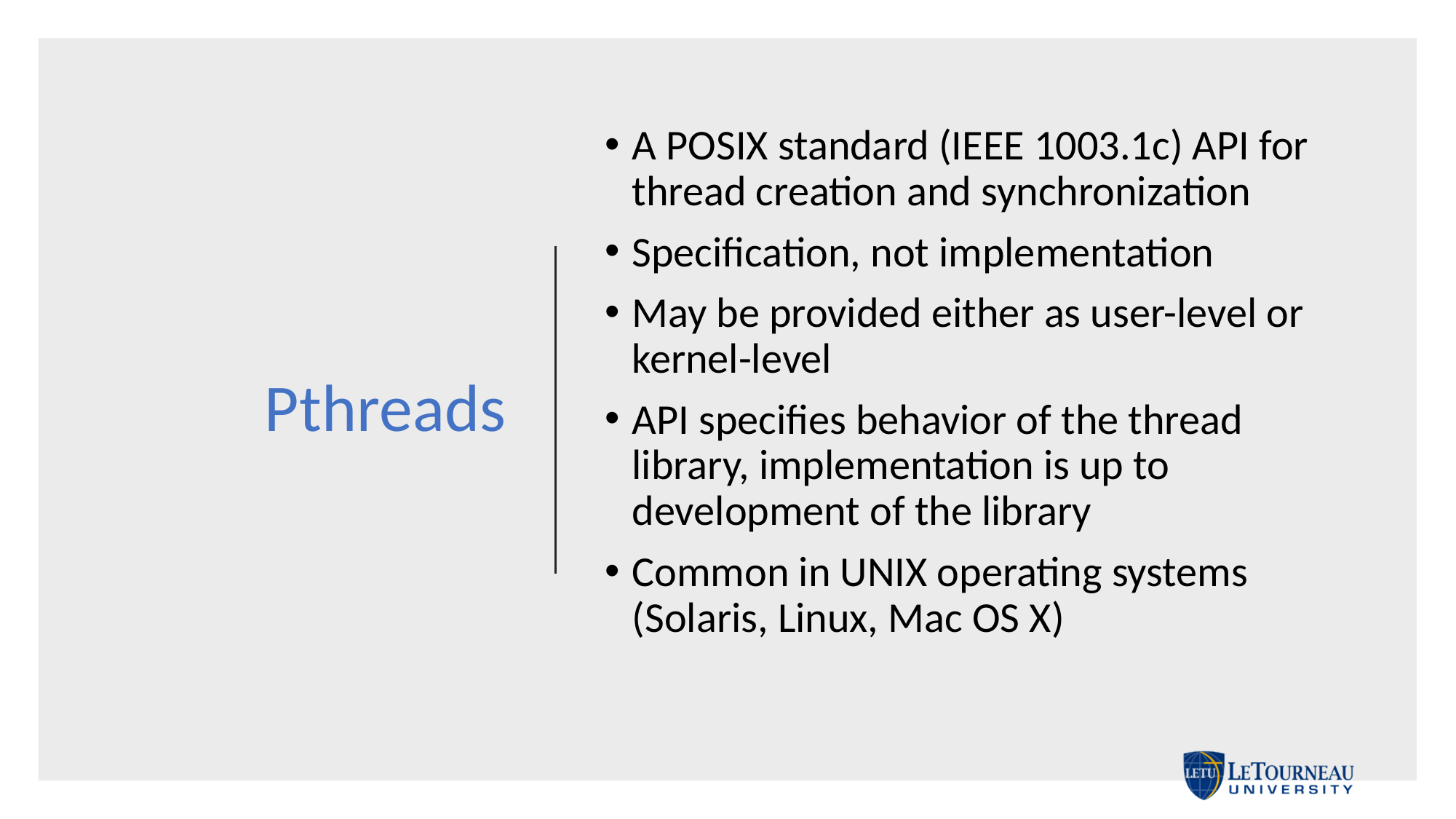

# Pthreads
A POSIX standard (IEEE 1003.1c) API for thread creation and synchronization
Specification, not implementation
May be provided either as user-level or kernel-level
API specifies behavior of the thread library, implementation is up to development of the library
Common in UNIX operating systems (Solaris, Linux, Mac OS X)